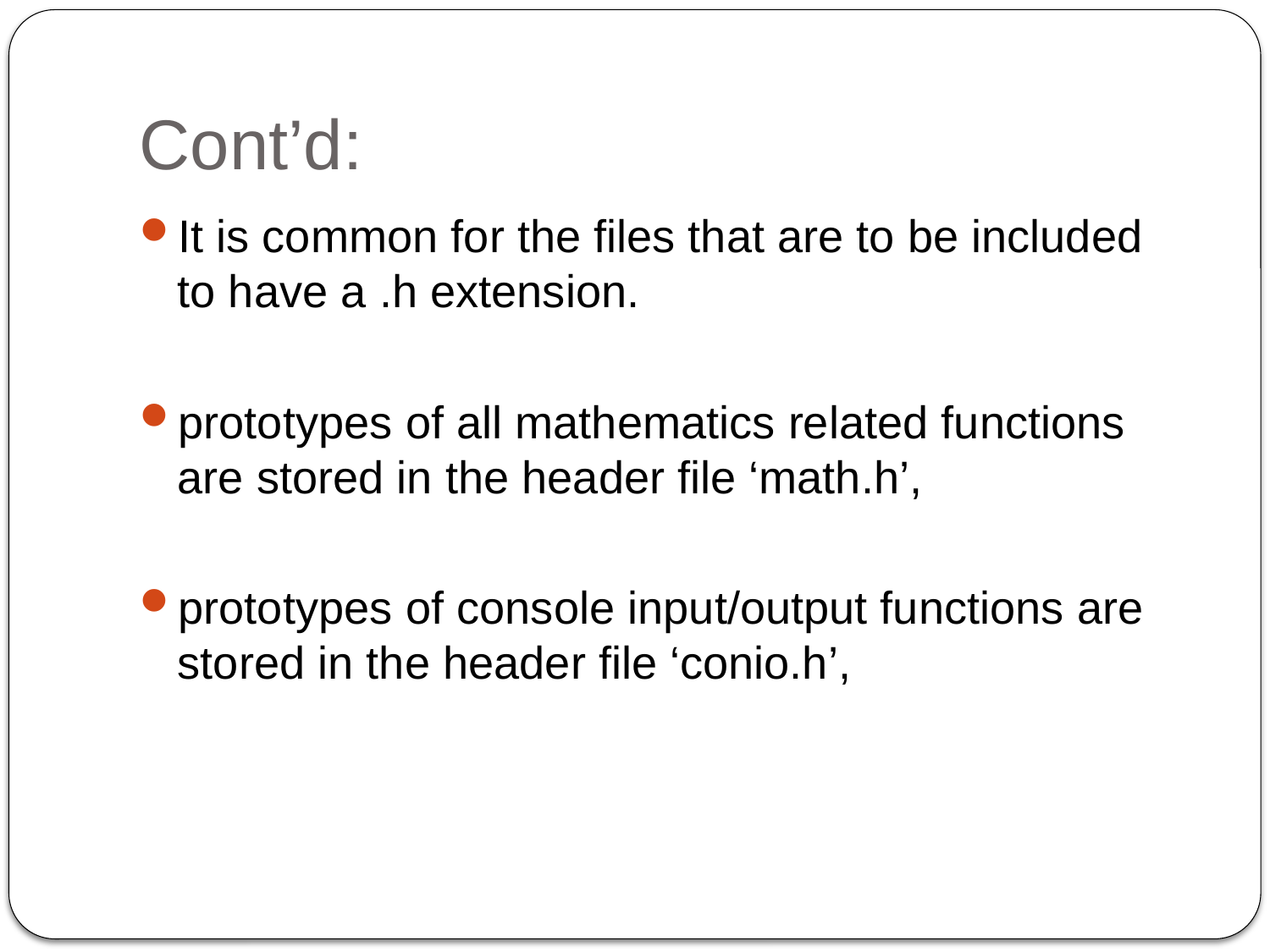

# Cont’d:
It is common for the files that are to be included to have a .h extension.

prototypes of all mathematics related functions are stored in the header file ‘math.h’,

prototypes of console input/output functions are stored in the header file ‘conio.h’,